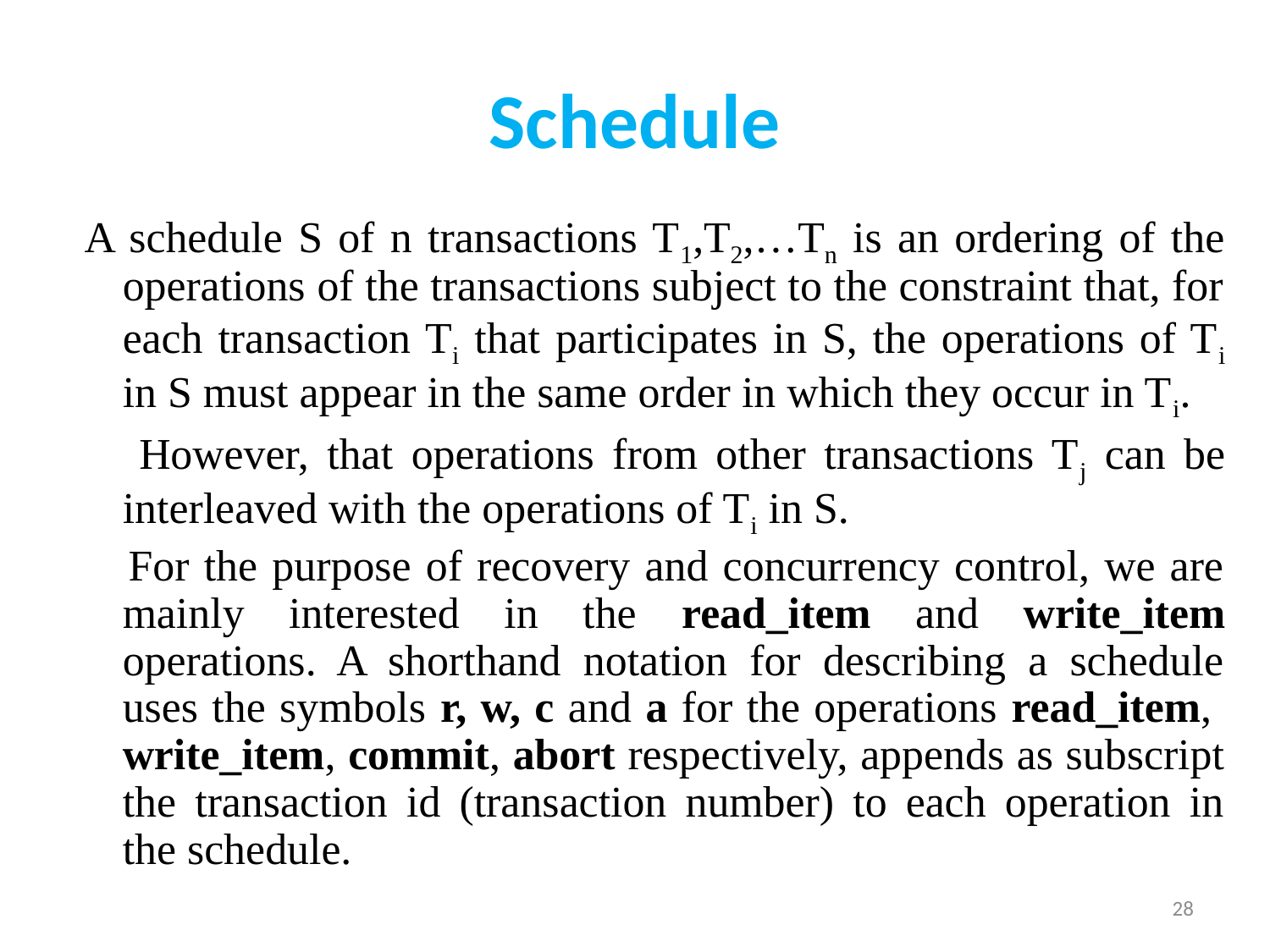

# Schedule
A schedule S of n transactions T1,T2,…Tn is an ordering of the operations of the transactions subject to the constraint that, for each transaction Ti that participates in S, the operations of Ti in S must appear in the same order in which they occur in Ti.
   However, that operations from other transactions Tj can be interleaved with the operations of Ti in S.
   For the purpose of recovery and concurrency control, we are mainly interested in the read_item and write_item operations. A shorthand notation for describing a schedule uses the symbols r, w, c and a for the operations read_item,  write_item, commit, abort respectively, appends as subscript the transaction id (transaction number) to each operation in the schedule.

28